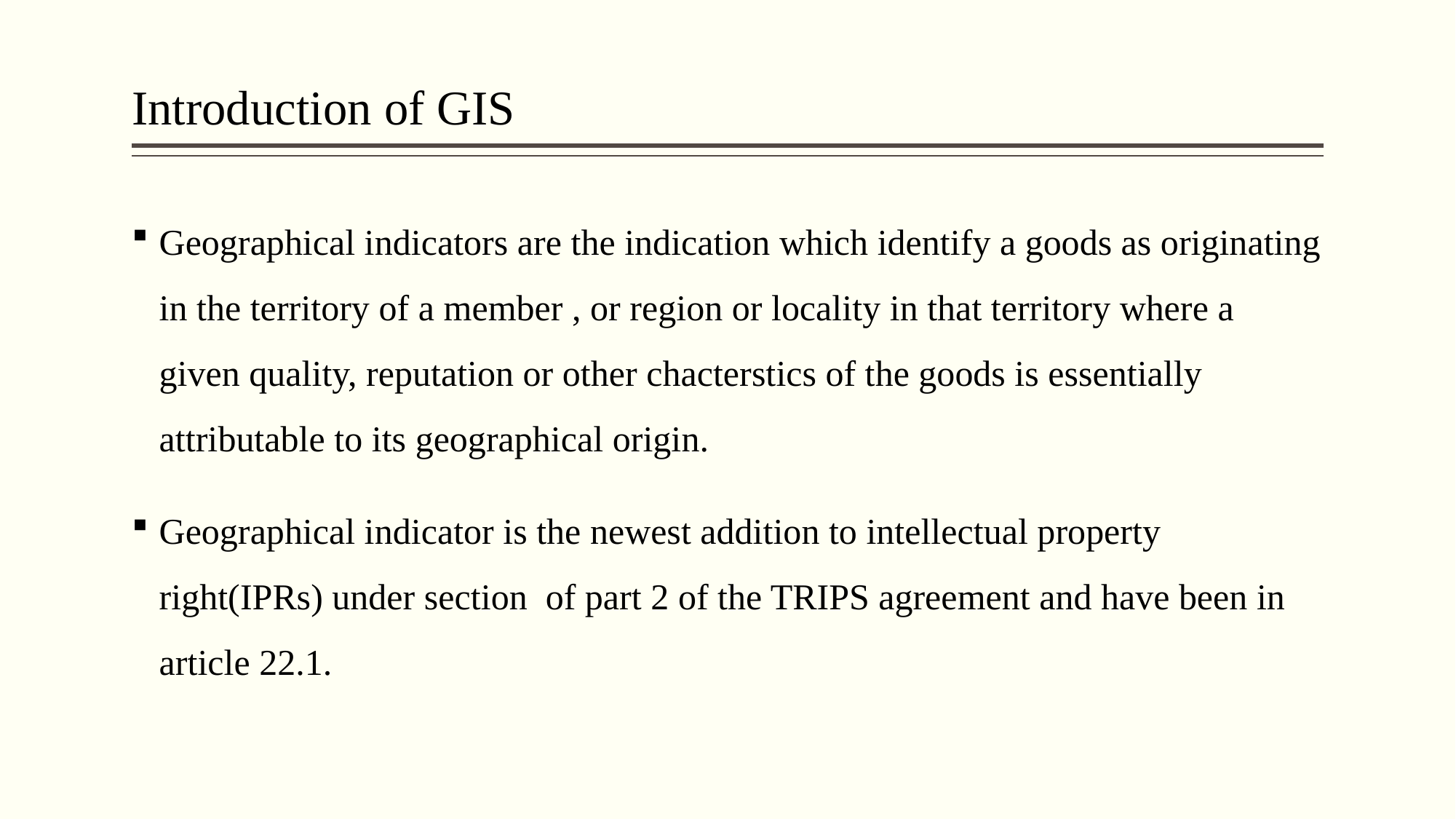

# Introduction of GIS
Geographical indicators are the indication which identify a goods as originating in the territory of a member , or region or locality in that territory where a given quality, reputation or other chacterstics of the goods is essentially attributable to its geographical origin.
Geographical indicator is the newest addition to intellectual property right(IPRs) under section  of part 2 of the TRIPS agreement and have been in article 22.1.